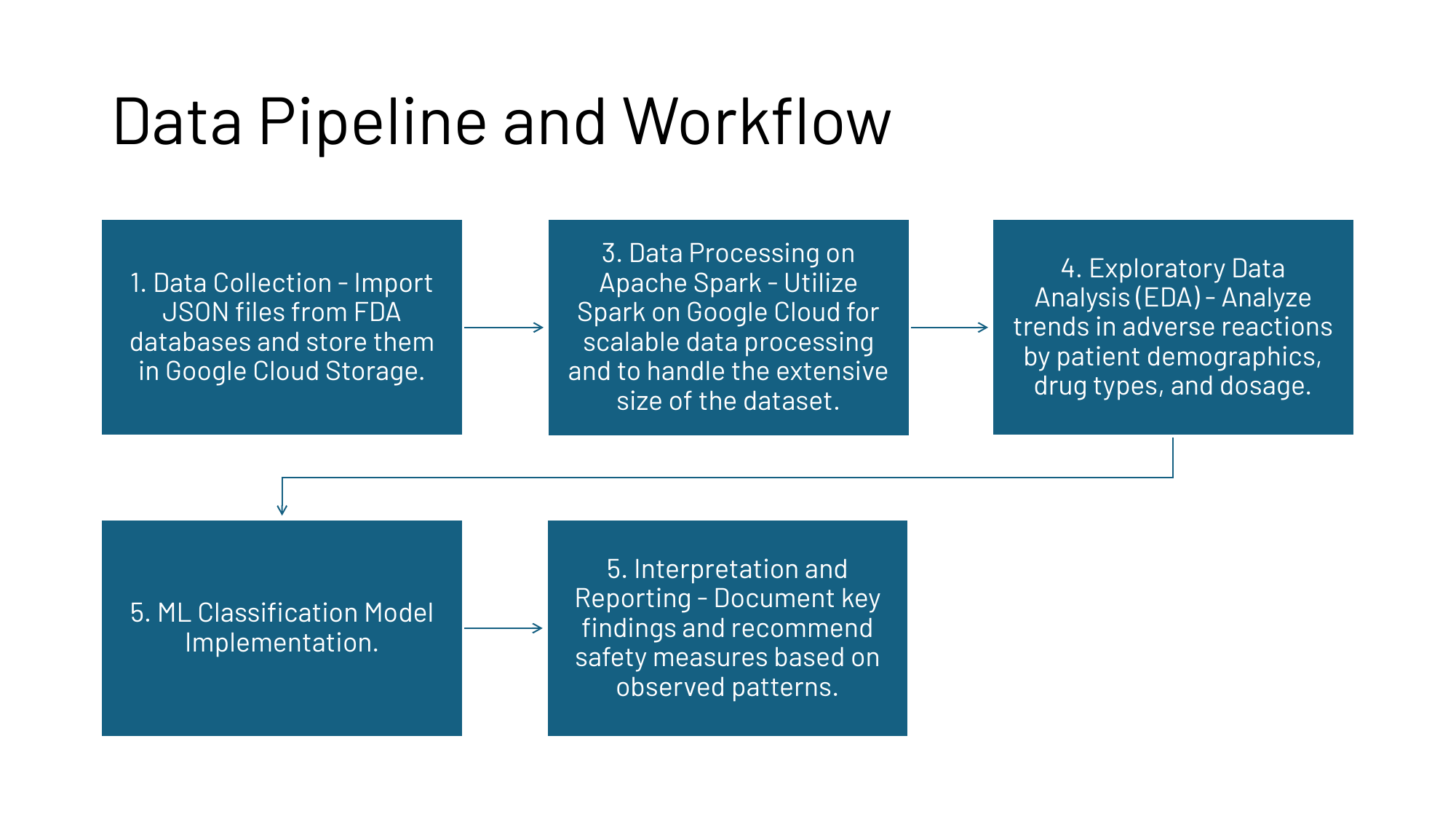

# Data Pipeline and Workflow

1. Data Collection - Import JSON files from FDA databases and store them in Google Cloud Storage.

3. Data Processing on Apache Spark - Utilize Spark on Google Cloud for scalable data processing and to handle the extensive size of the dataset.

4. Exploratory Data Analysis (EDA) - Analyze trends in adverse reactions by patient demographics, drug types, and dosage.

5. ML Classification Model Implementation.
5. Interpretation and Reporting - Document key findings and recommend safety measures based on observed patterns.